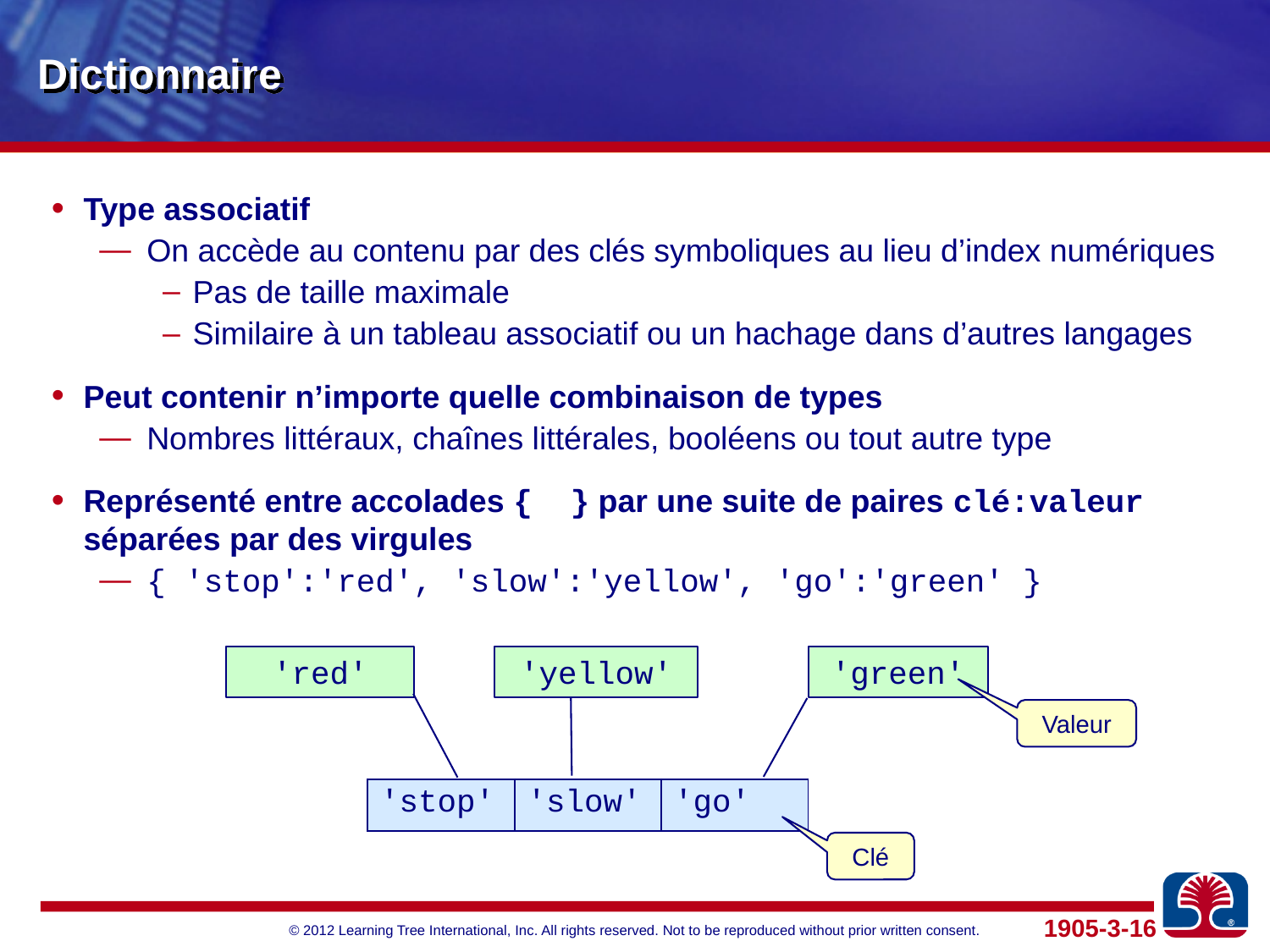

# Dictionnaire
Type associatif
On accède au contenu par des clés symboliques au lieu d’index numériques
Pas de taille maximale
Similaire à un tableau associatif ou un hachage dans d’autres langages
Peut contenir n’importe quelle combinaison de types
Nombres littéraux, chaînes littérales, booléens ou tout autre type
Représenté entre accolades {  } par une suite de paires clé:valeur séparées par des virgules
{ 'stop':'red', 'slow':'yellow', 'go':'green' }

'red'
'yellow'
'green'
Valeur
| 'stop' | 'slow' | 'go' |
| --- | --- | --- |
Clé